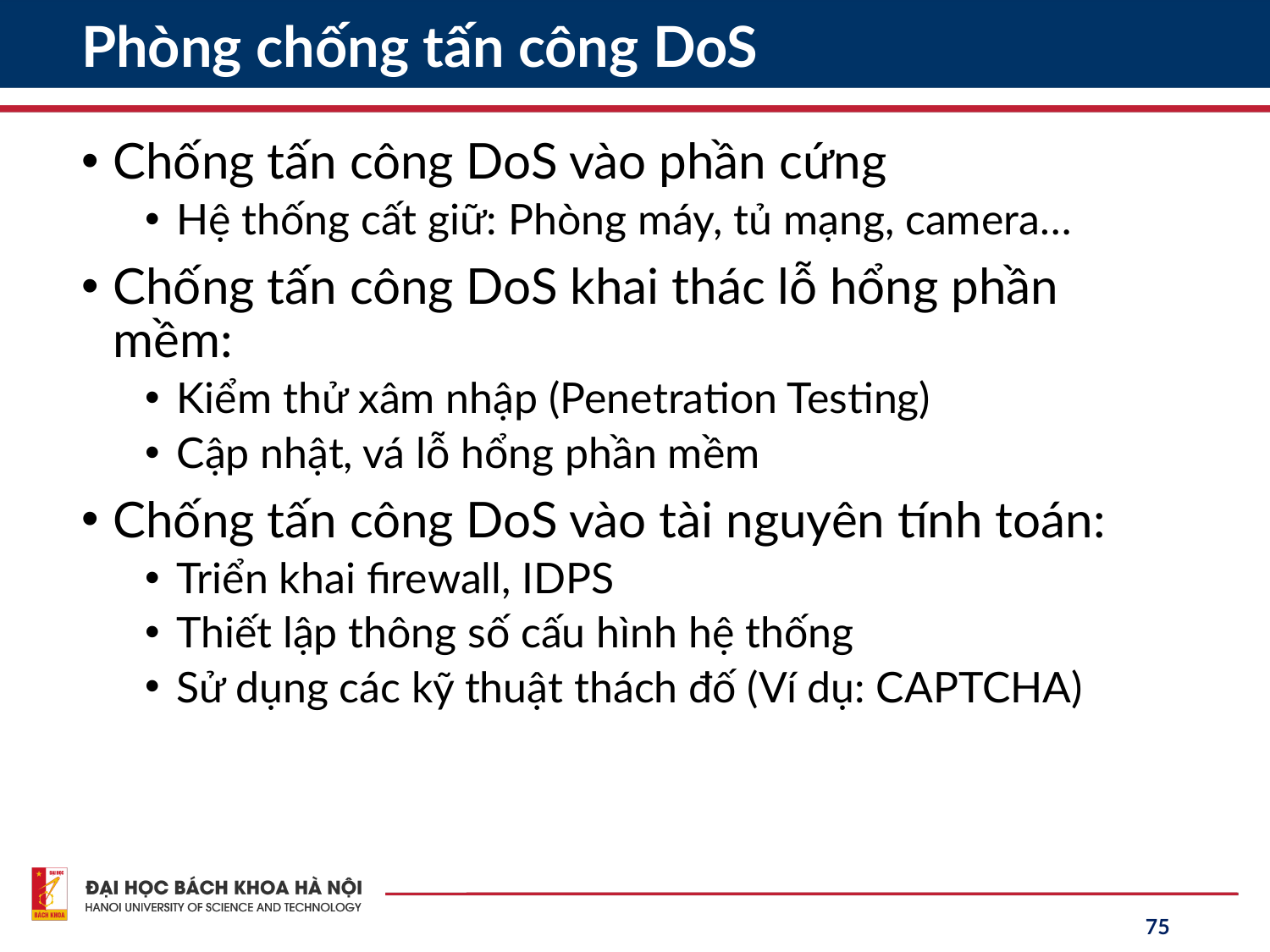

# Phòng chống tấn công DoS
Chống tấn công DoS vào phần cứng
Hệ thống cất giữ: Phòng máy, tủ mạng, camera…
Chống tấn công DoS khai thác lỗ hổng phần mềm:
Kiểm thử xâm nhập (Penetration Testing)
Cập nhật, vá lỗ hổng phần mềm
Chống tấn công DoS vào tài nguyên tính toán:
Triển khai firewall, IDPS
Thiết lập thông số cấu hình hệ thống
Sử dụng các kỹ thuật thách đố (Ví dụ: CAPTCHA)

75